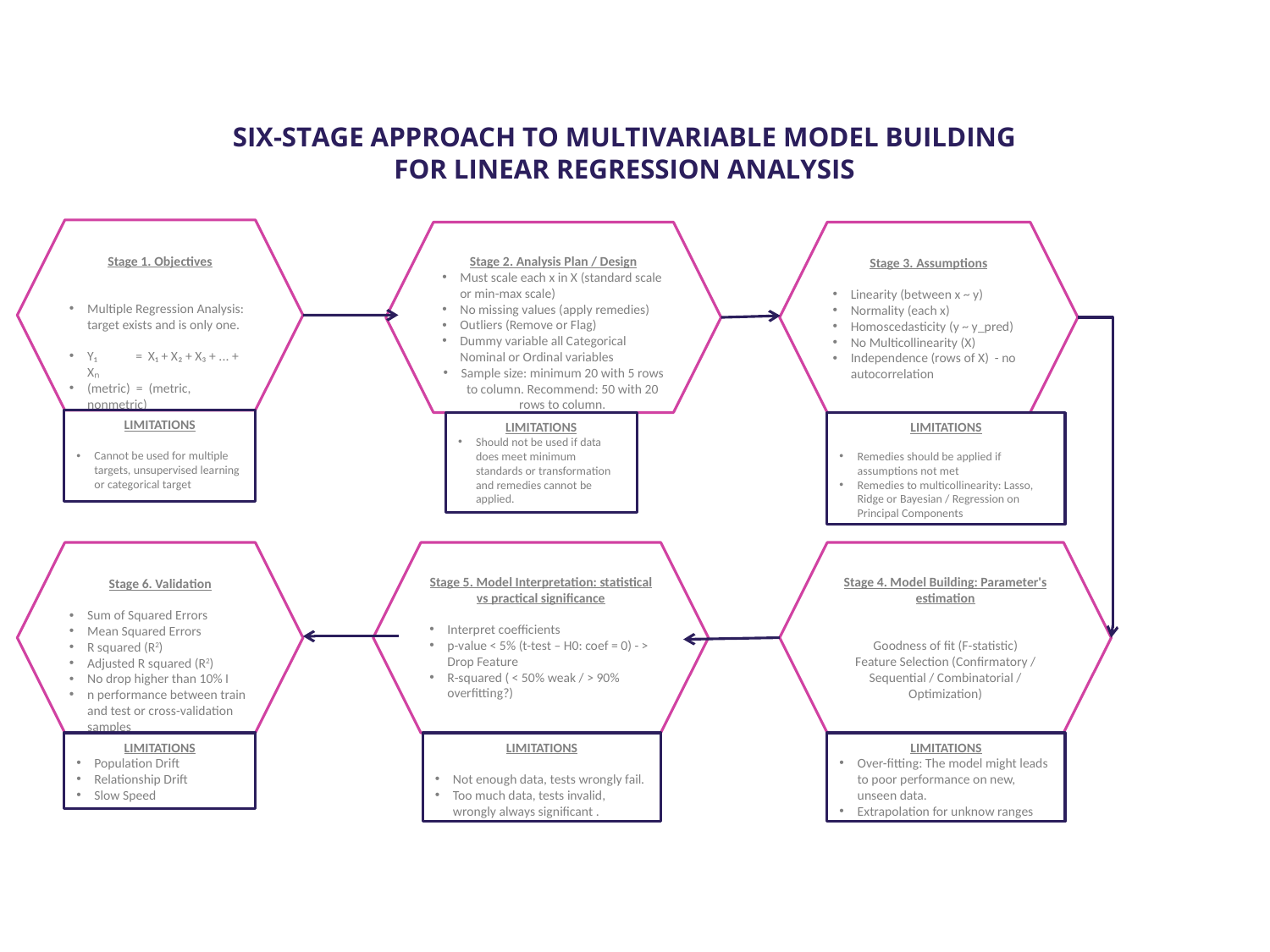

SIX-STAGE APPROACH TO MULTIVARIABLE MODEL BUILDING FOR LINEAR REGRESSION ANALYSIS
Stage 1. Objectives

Multiple Regression Analysis: target exists and is only one.

Y₁             =  X₁ + X₂ + X₃ + ... + Xₙ
(metric)  =  (metric, nonmetric)

Stage 2. Analysis Plan / Design
Must scale each x in X (standard scale or min-max scale)
No missing values (apply remedies)
Outliers (Remove or Flag)
Dummy variable all Categorical Nominal or Ordinal variables
Sample size: minimum 20 with 5 rows to column. Recommend: 50 with 20 rows to column.
Stage 3. Assumptions

Linearity (between x ~ y)
Normality (each x)
Homoscedasticity (y ~ y_pred)
No Multicollinearity (X)
Independence (rows of X)  - no autocorrelation
LIMITATIONS

Cannot be used for multiple targets, unsupervised learning or categorical target

LIMITATIONS
Should not be used if data does meet minimum standards or transformation and remedies cannot be applied.
LIMITATIONS

Remedies should be applied if assumptions not met
Remedies to multicollinearity: Lasso, Ridge or Bayesian / Regression on Principal Components
Stage 6. Validation

Sum of Squared Errors
Mean Squared Errors
R squared (R2)
Adjusted R squared (R2)
No drop higher than 10% I
n performance between train and test or cross-validation samples
Stage 5. Model Interpretation: statistical vs practical significance

Interpret coefficients
p-value < 5% (t-test – H0: coef = 0) - > Drop Feature
R-squared ( < 50% weak / > 90% overfitting?)
Stage 4. Model Building: Parameter's estimation

Goodness of fit (F-statistic)
Feature Selection (Confirmatory / Sequential / Combinatorial / Optimization)
LIMITATIONS
Population Drift
Relationship Drift
Slow Speed

LIMITATIONS

Not enough data, tests wrongly fail.
Too much data, tests invalid, wrongly always significant .
LIMITATIONS
Over-fitting: The model might leads to poor performance on new, unseen data.
Extrapolation for unknow ranges